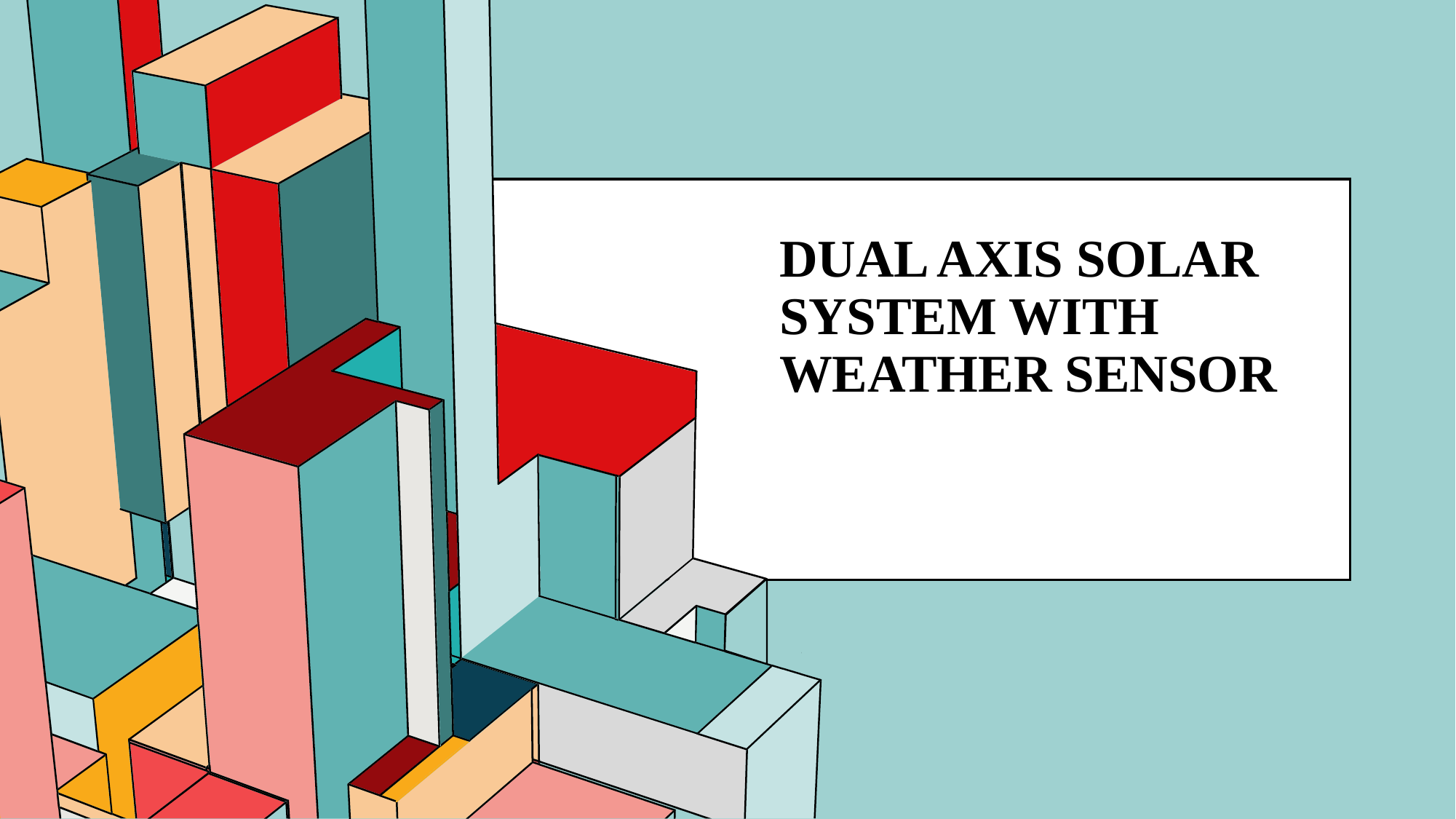

# DUAL AXIS SOLAR SYSTEM WITH WEATHER SENSOR